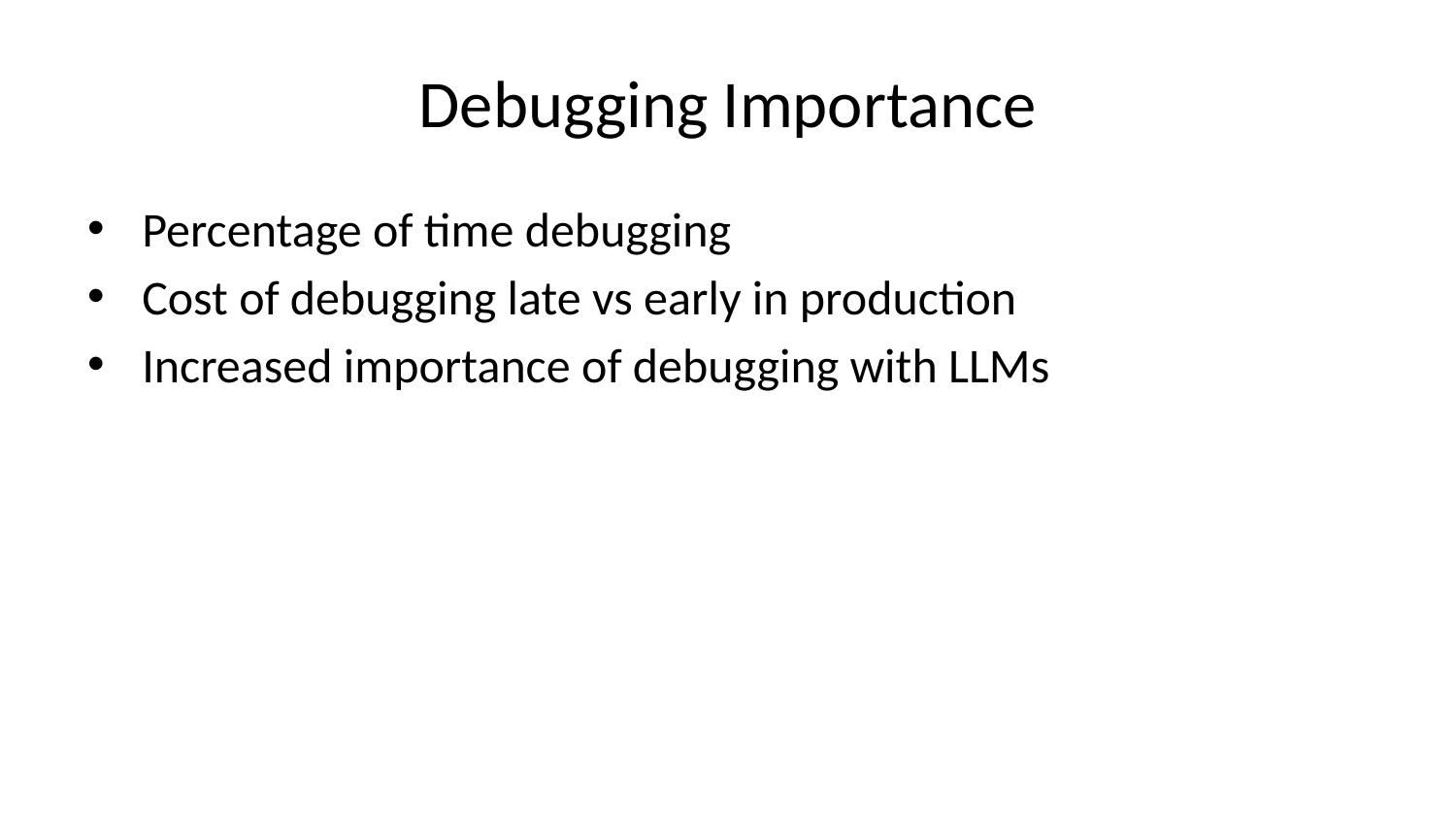

# Debugging Importance
Percentage of time debugging
Cost of debugging late vs early in production
Increased importance of debugging with LLMs